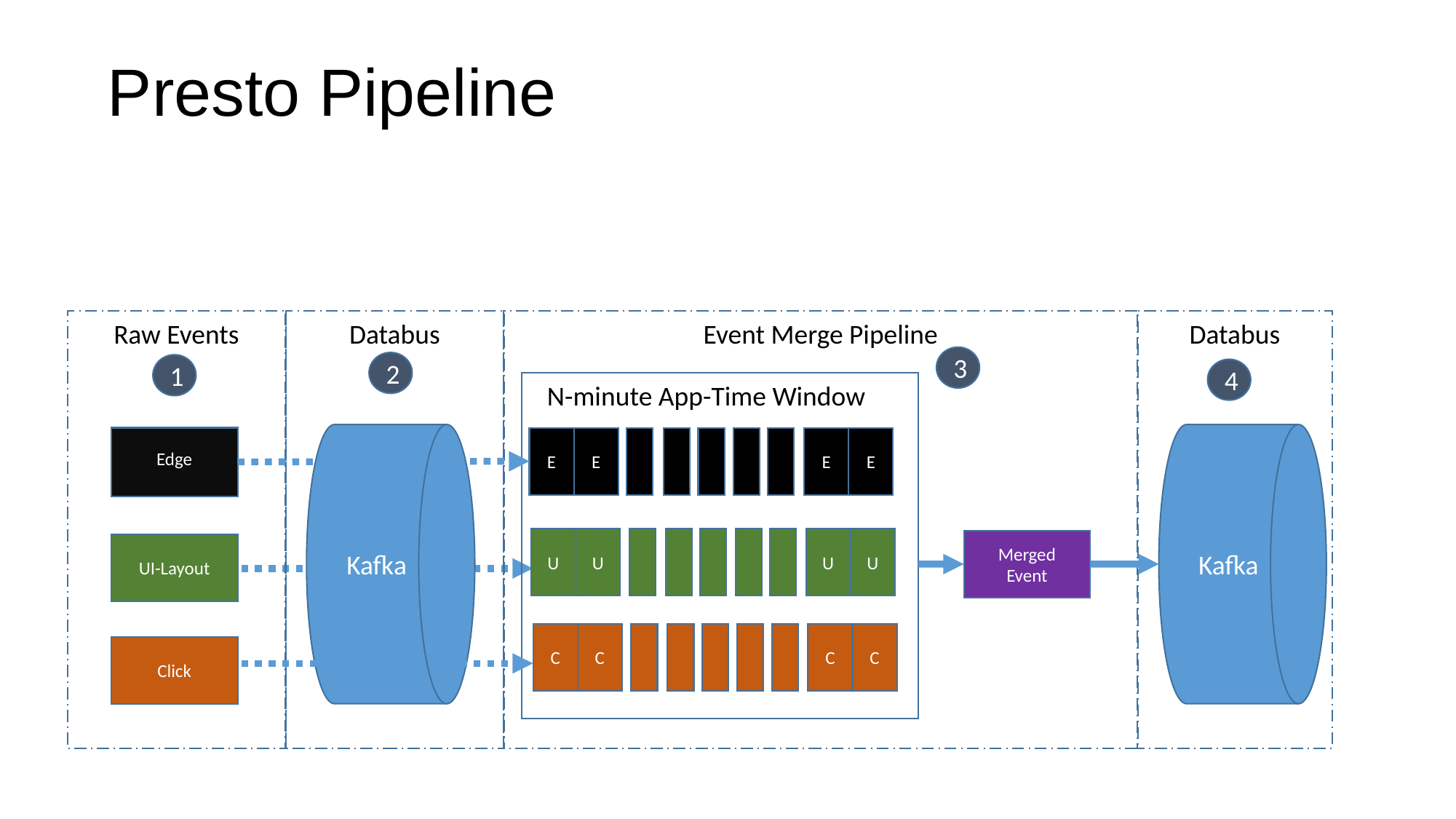

# Presto Pipeline
Raw Events
Databus
Event Merge Pipeline
Databus
3
2
1
4
N-minute App-Time Window10
Kafka
Kafka

Edge

E
E
E
E

U
U
U
U

Merged
Event
UI-Layout

C
C
C
C

Click